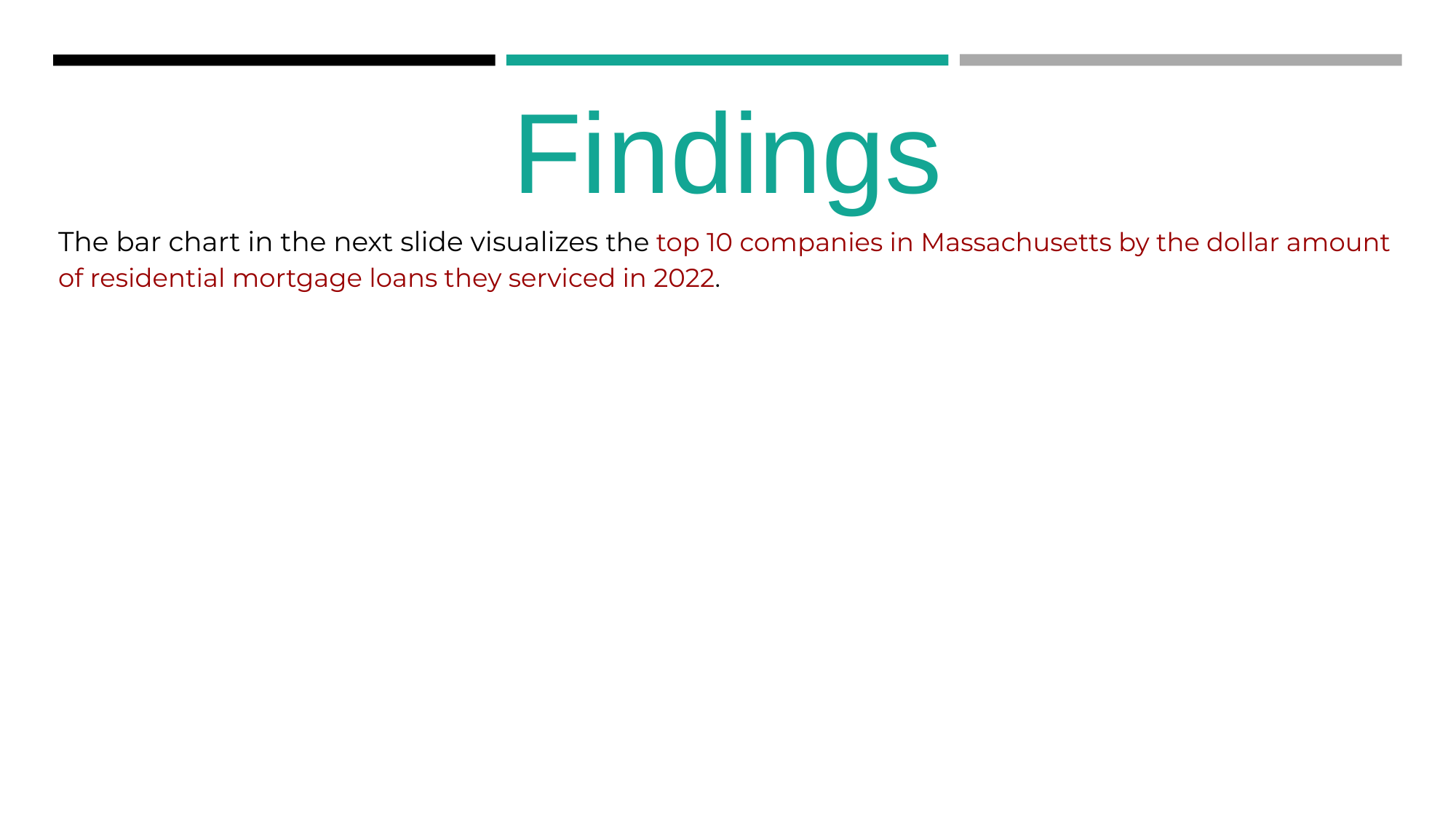

Findings
The bar chart in the next slide visualizes the top 10 companies in Massachusetts by the dollar amount of residential mortgage loans they serviced in 2022.